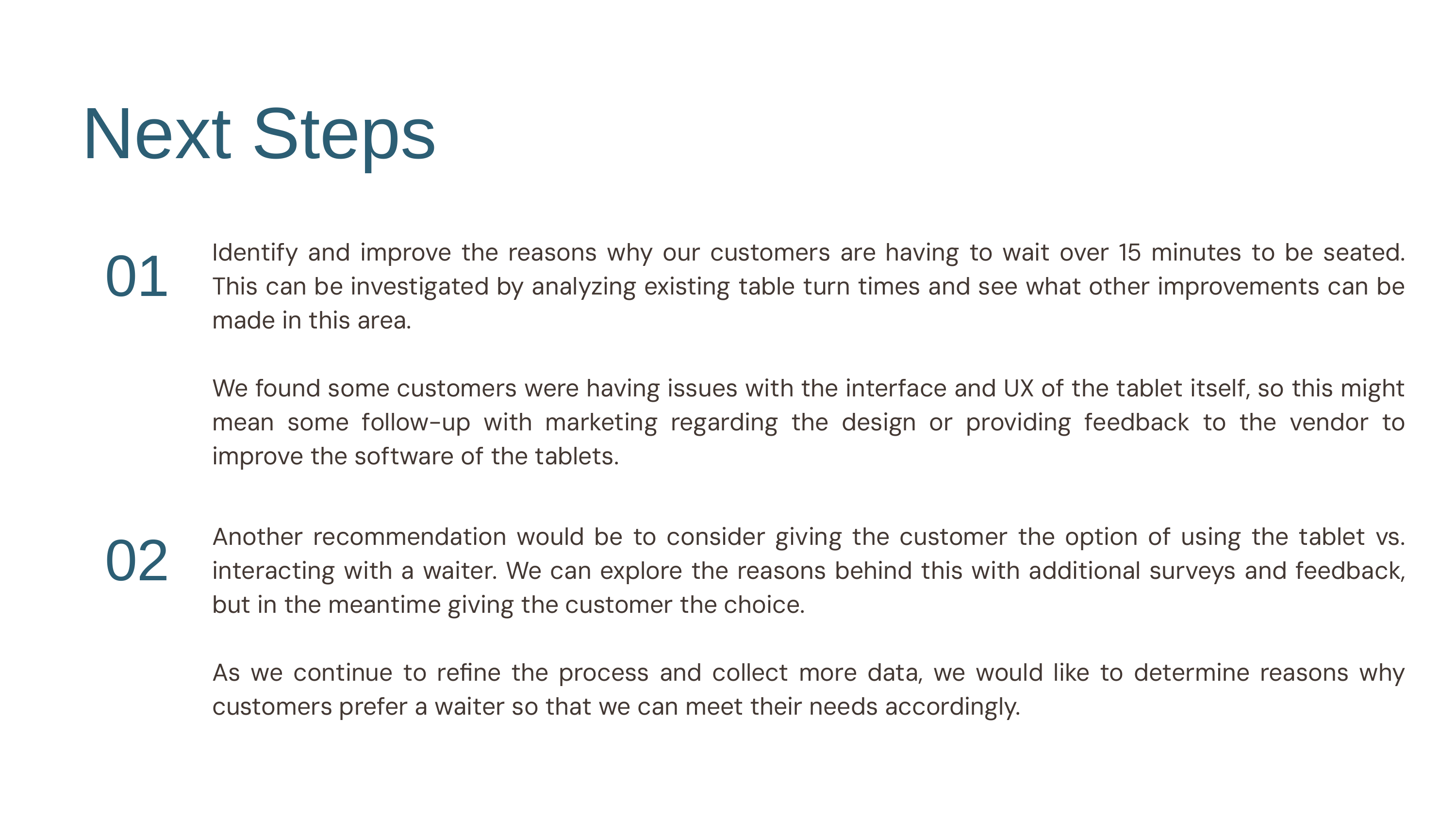

Next Steps
01
Identify and improve the reasons why our customers are having to wait over 15 minutes to be seated. This can be investigated by analyzing existing table turn times and see what other improvements can be made in this area.

We found some customers were having issues with the interface and UX of the tablet itself, so this might mean some follow-up with marketing regarding the design or providing feedback to the vendor to improve the software of the tablets.

02
Another recommendation would be to consider giving the customer the option of using the tablet vs. interacting with a waiter. We can explore the reasons behind this with additional surveys and feedback, but in the meantime giving the customer the choice.

As we continue to refine the process and collect more data, we would like to determine reasons why customers prefer a waiter so that we can meet their needs accordingly.